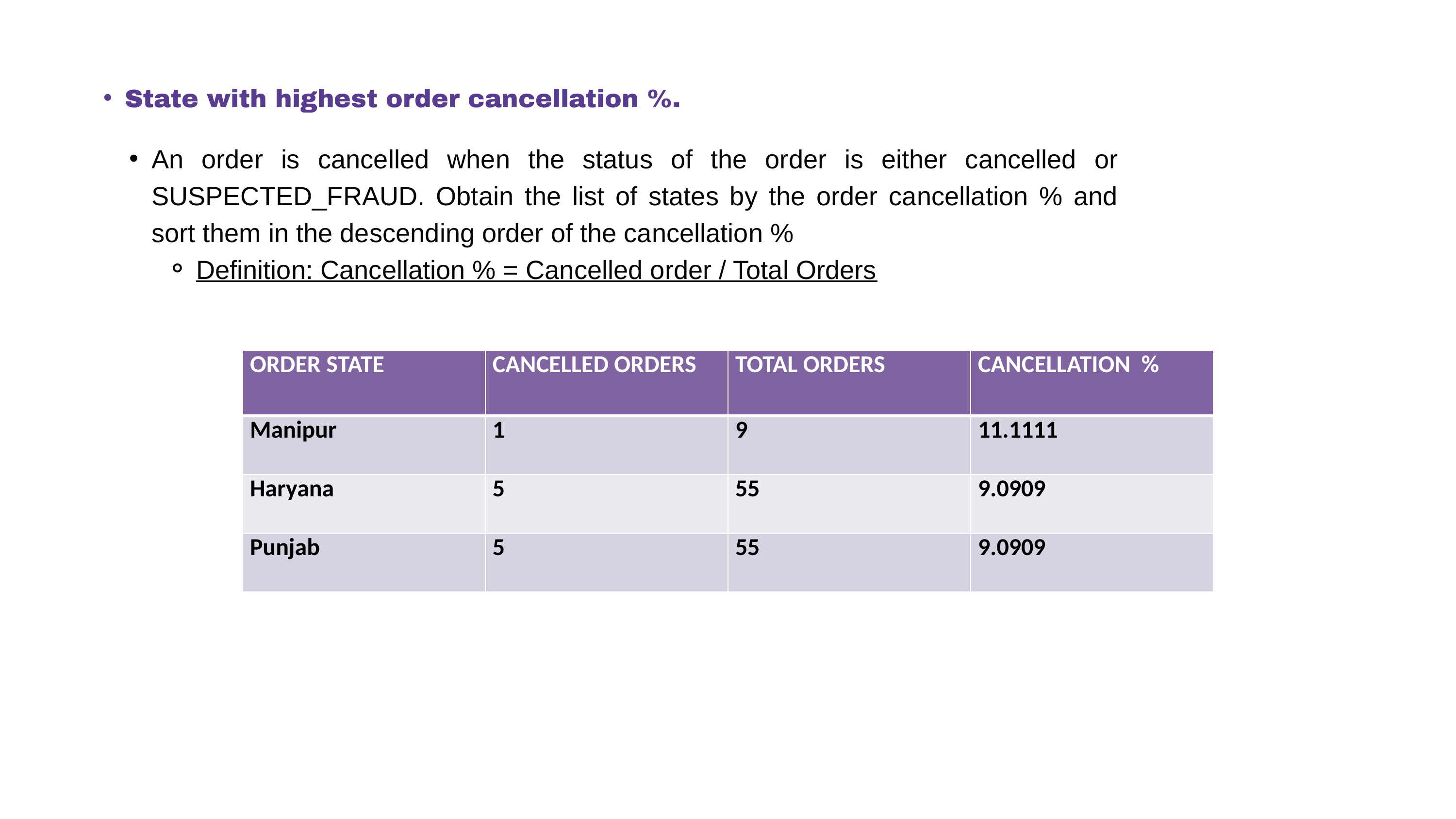

State with highest order cancellation %.
An order is cancelled when the status of the order is either cancelled or SUSPECTED_FRAUD. Obtain the list of states by the order cancellation % and sort them in the descending order of the cancellation %
Definition: Cancellation % = Cancelled order / Total Orders

| ORDER STATE | CANCELLED ORDERS | TOTAL ORDERS | CANCELLATION % |
| --- | --- | --- | --- |
| Manipur | 1 | 9 | 11.1111 |
| Haryana | 5 | 55 | 9.0909 |
| Punjab | 5 | 55 | 9.0909 |